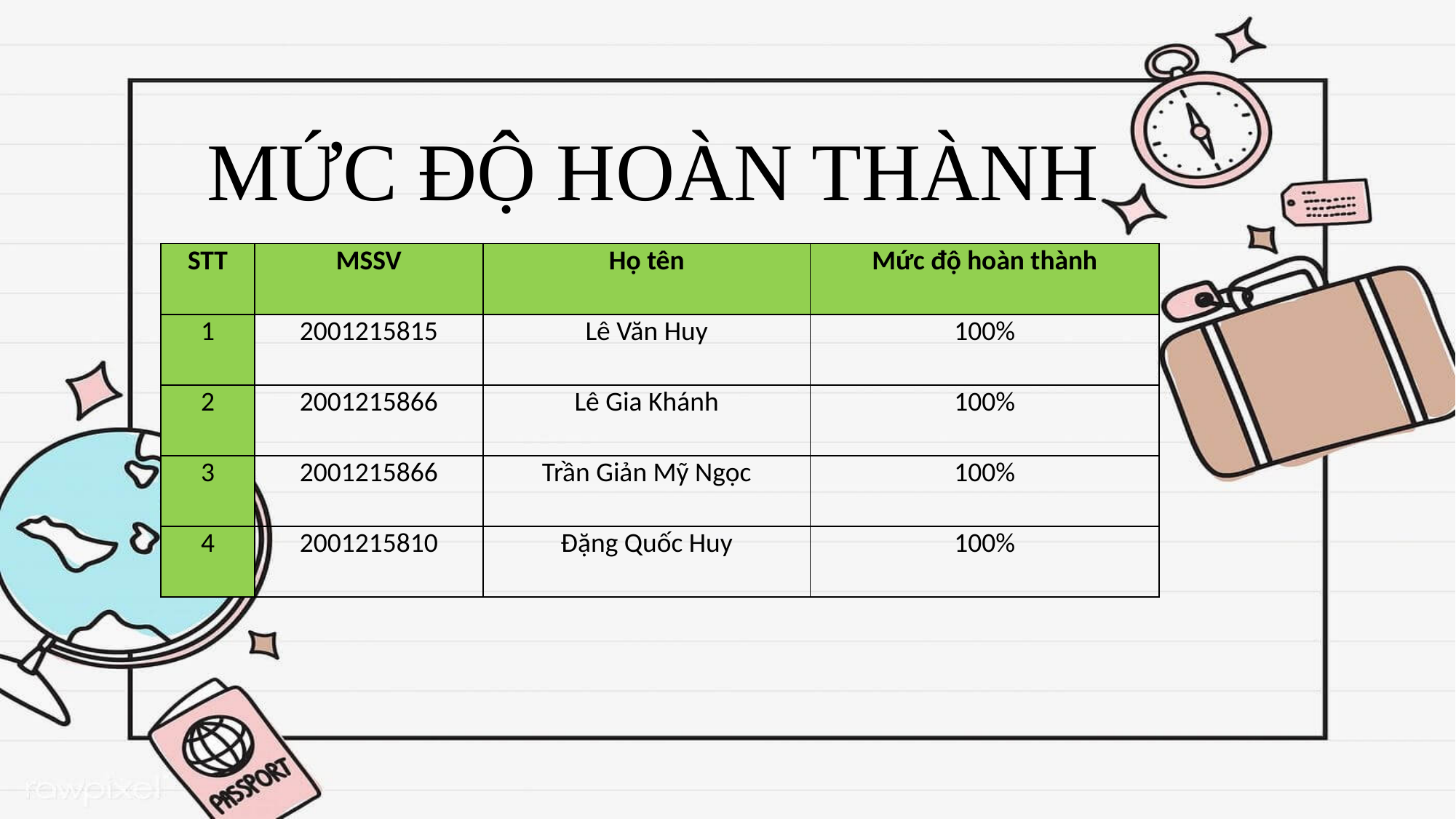

MỨC ĐỘ HOÀN THÀNH
| STT | MSSV | Họ tên | Mức độ hoàn thành |
| --- | --- | --- | --- |
| 1 | 2001215815 | Lê Văn Huy | 100% |
| 2 | 2001215866 | Lê Gia Khánh | 100% |
| 3 | 2001215866 | Trần Giản Mỹ Ngọc | 100% |
| 4 | 2001215810 | Đặng Quốc Huy | 100% |